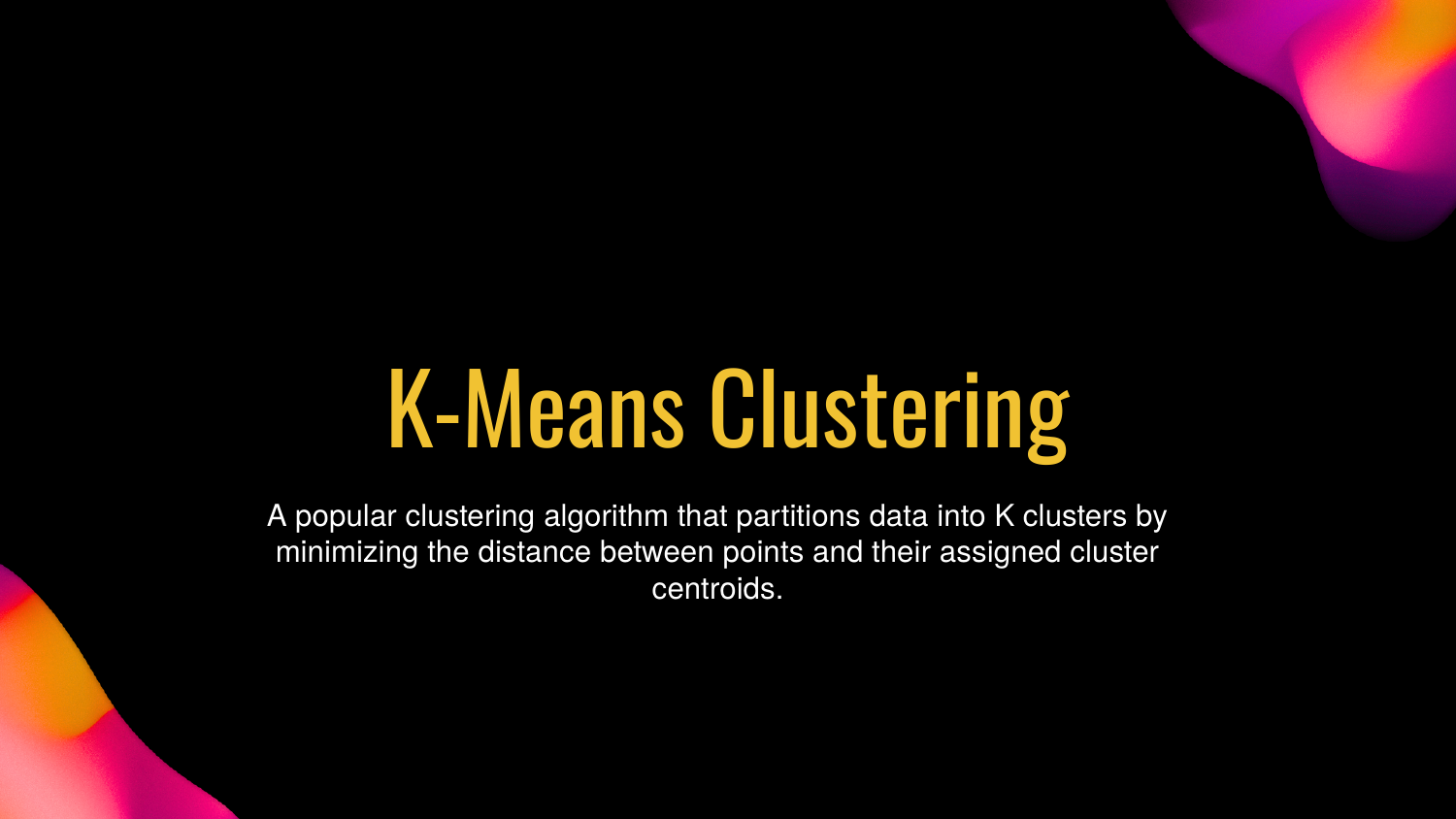

# K-Means Clustering
A popular clustering algorithm that partitions data into K clusters by minimizing the distance between points and their assigned cluster centroids.